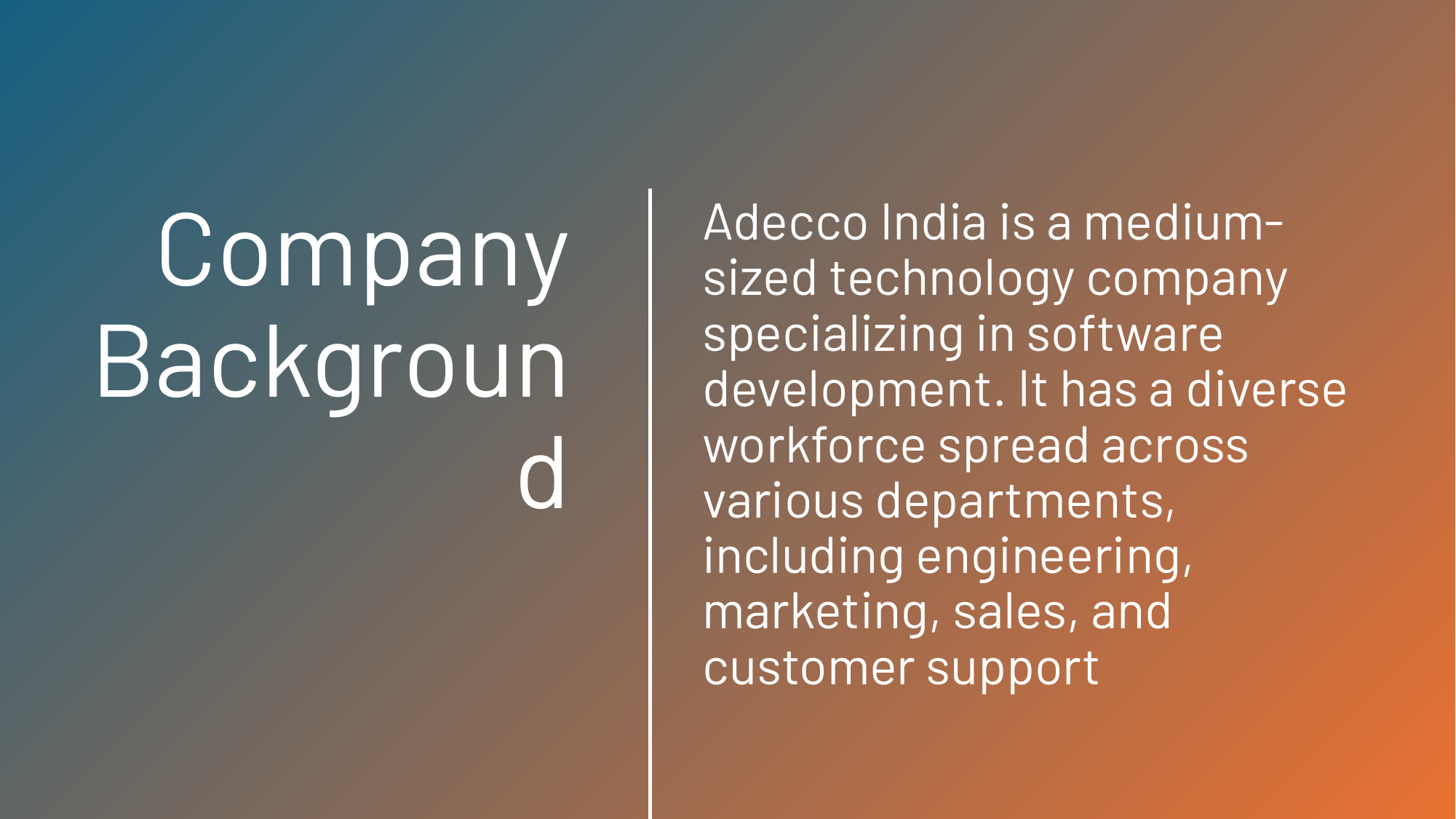

Adecco India is a medium-sized technology company specializing in software development. It has a diverse workforce spread across various departments, including engineering, marketing, sales, and customer support
# Company Background